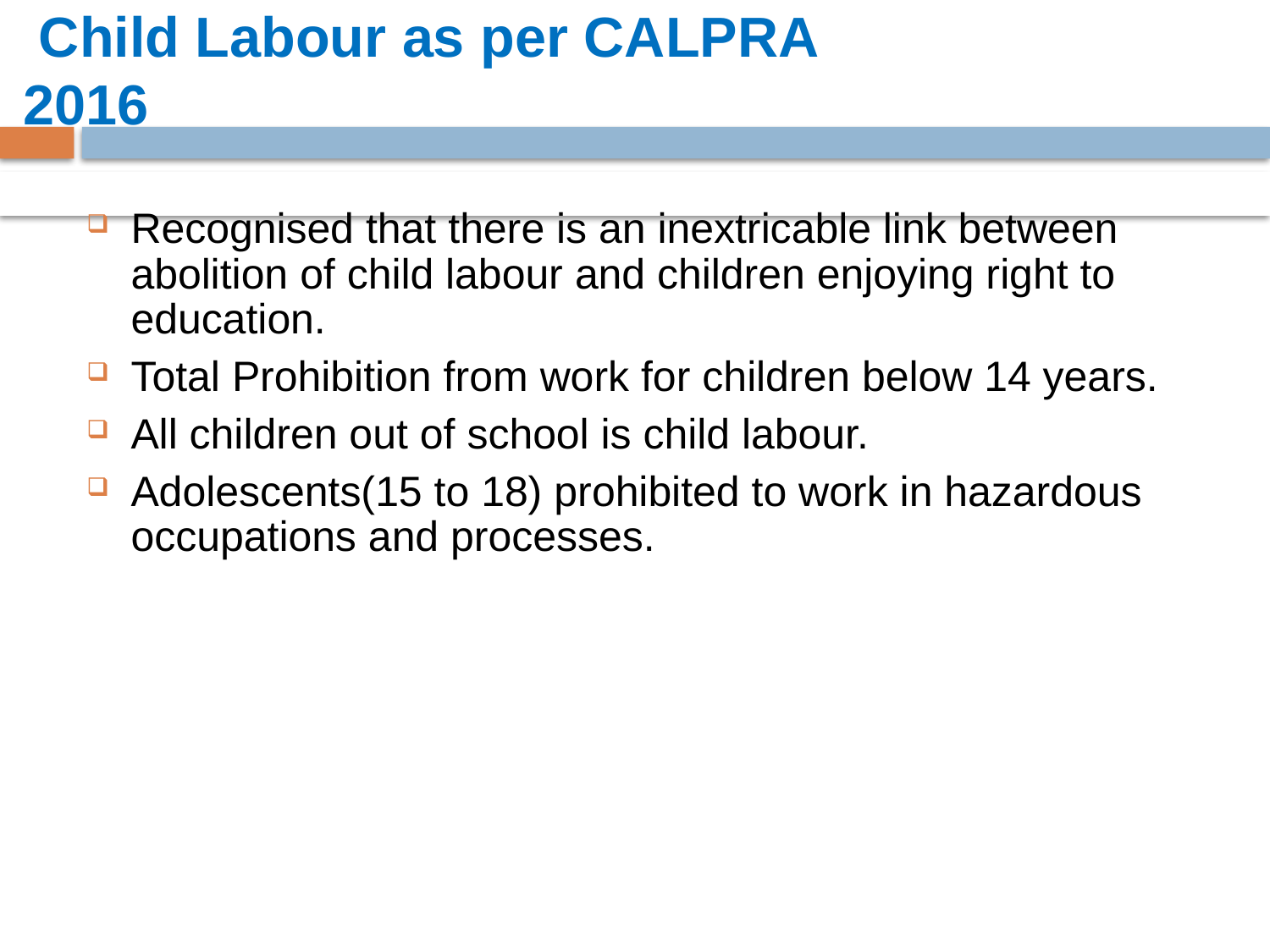

Child Labour as per CALPRA 2016
Recognised that there is an inextricable link between abolition of child labour and children enjoying right to education.
Total Prohibition from work for children below 14 years.
All children out of school is child labour.
Adolescents(15 to 18) prohibited to work in hazardous occupations and processes.